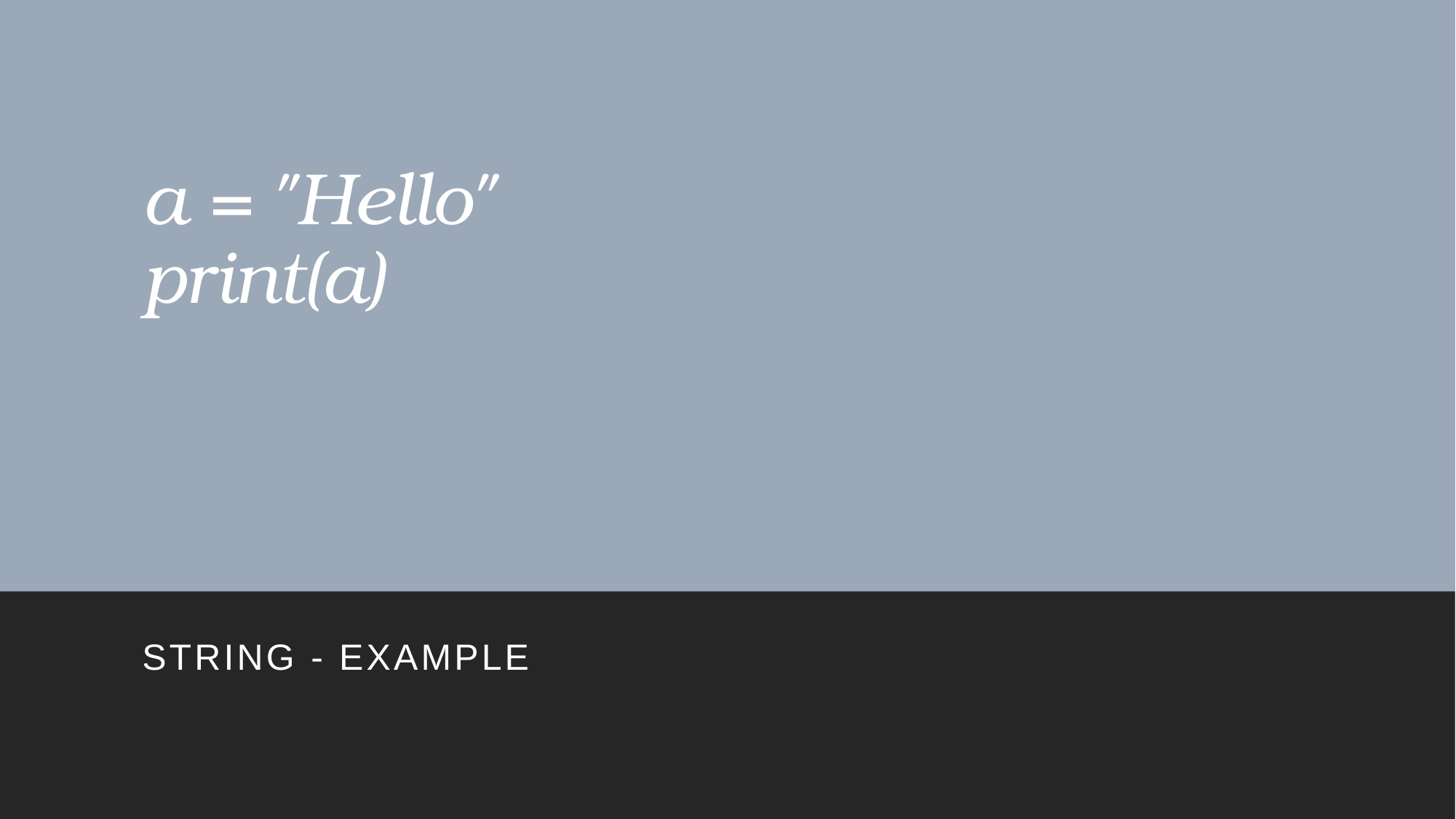

# a = "Hello" print(a)

String - example